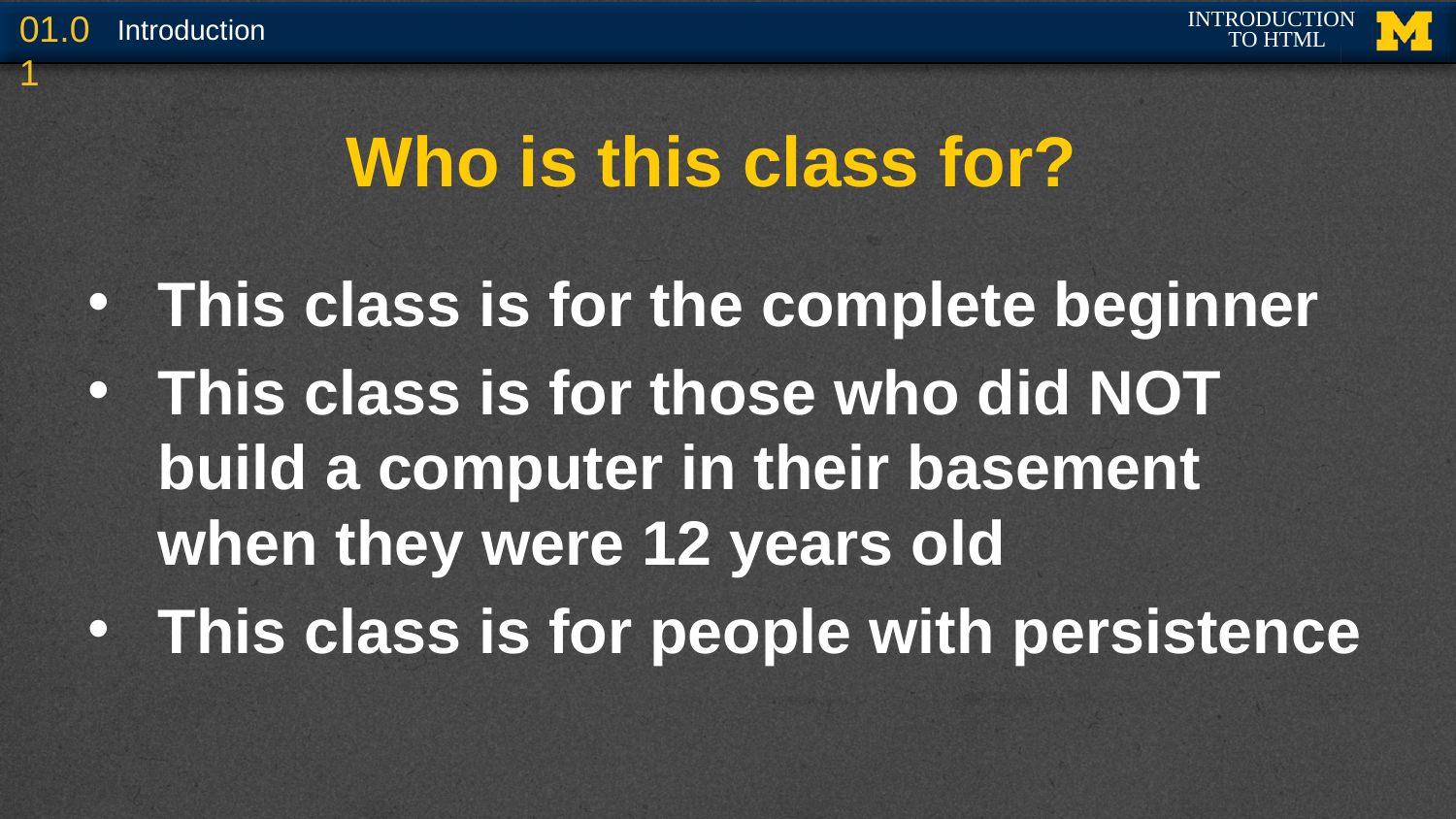

# Who is this class for?
This class is for the complete beginner
This class is for those who did NOT build a computer in their basement when they were 12 years old
This class is for people with persistence